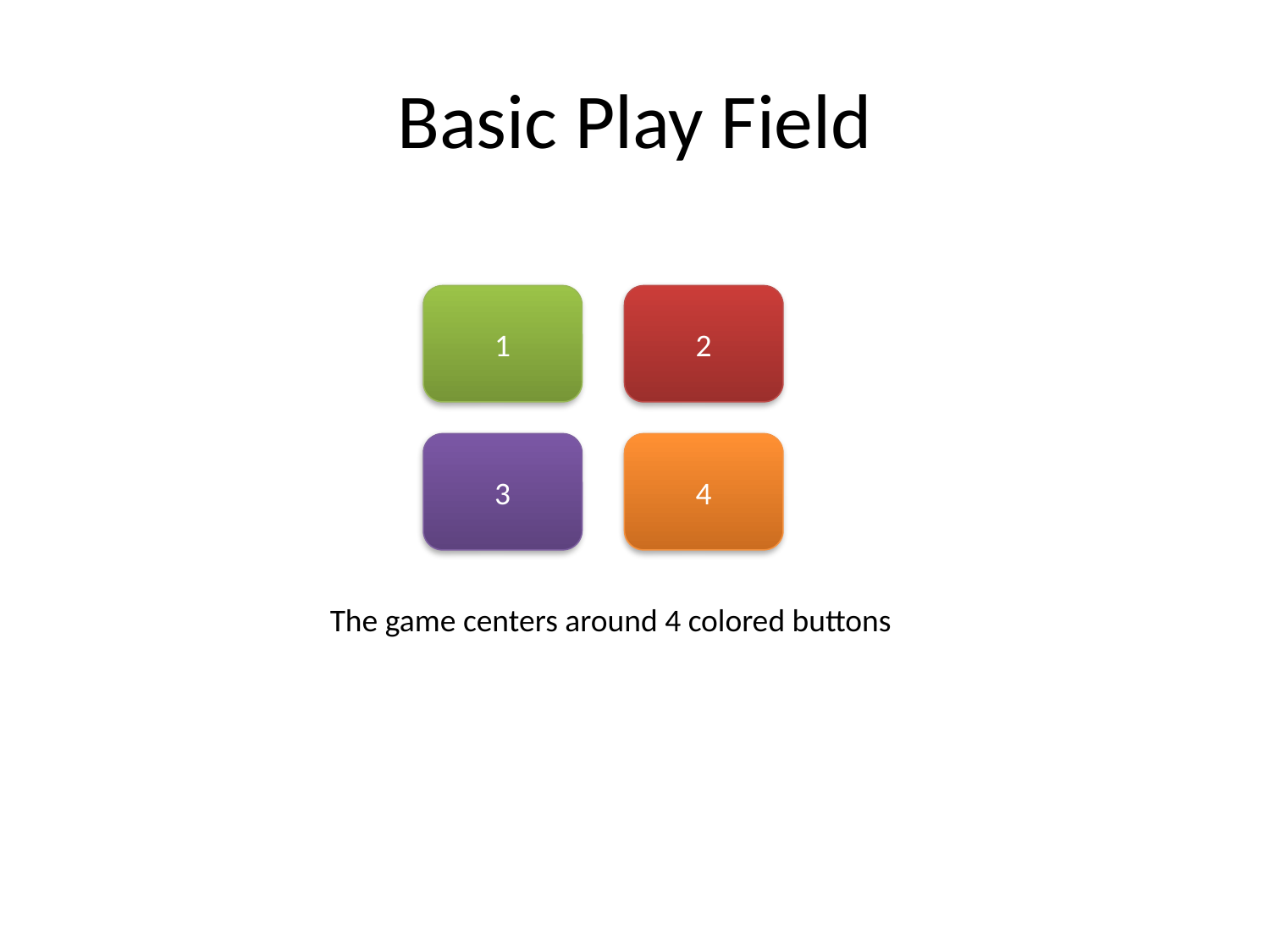

# Basic Play Field
1
2
3
4
The game centers around 4 colored buttons